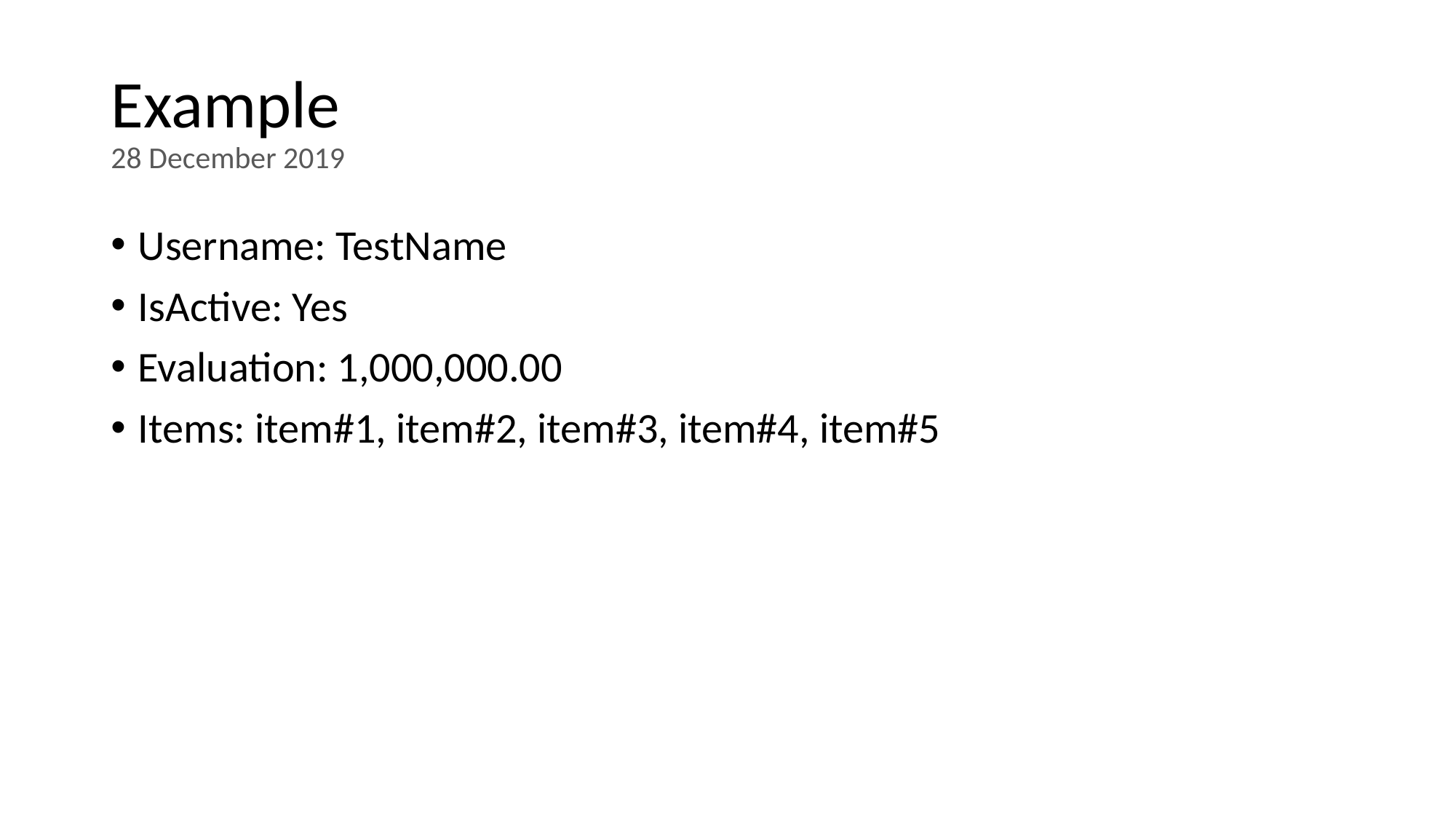

# Example 28 December 2019
Username: TestName
IsActive: Yes
Evaluation: 1,000,000.00
Items: item#1, item#2, item#3, item#4, item#5